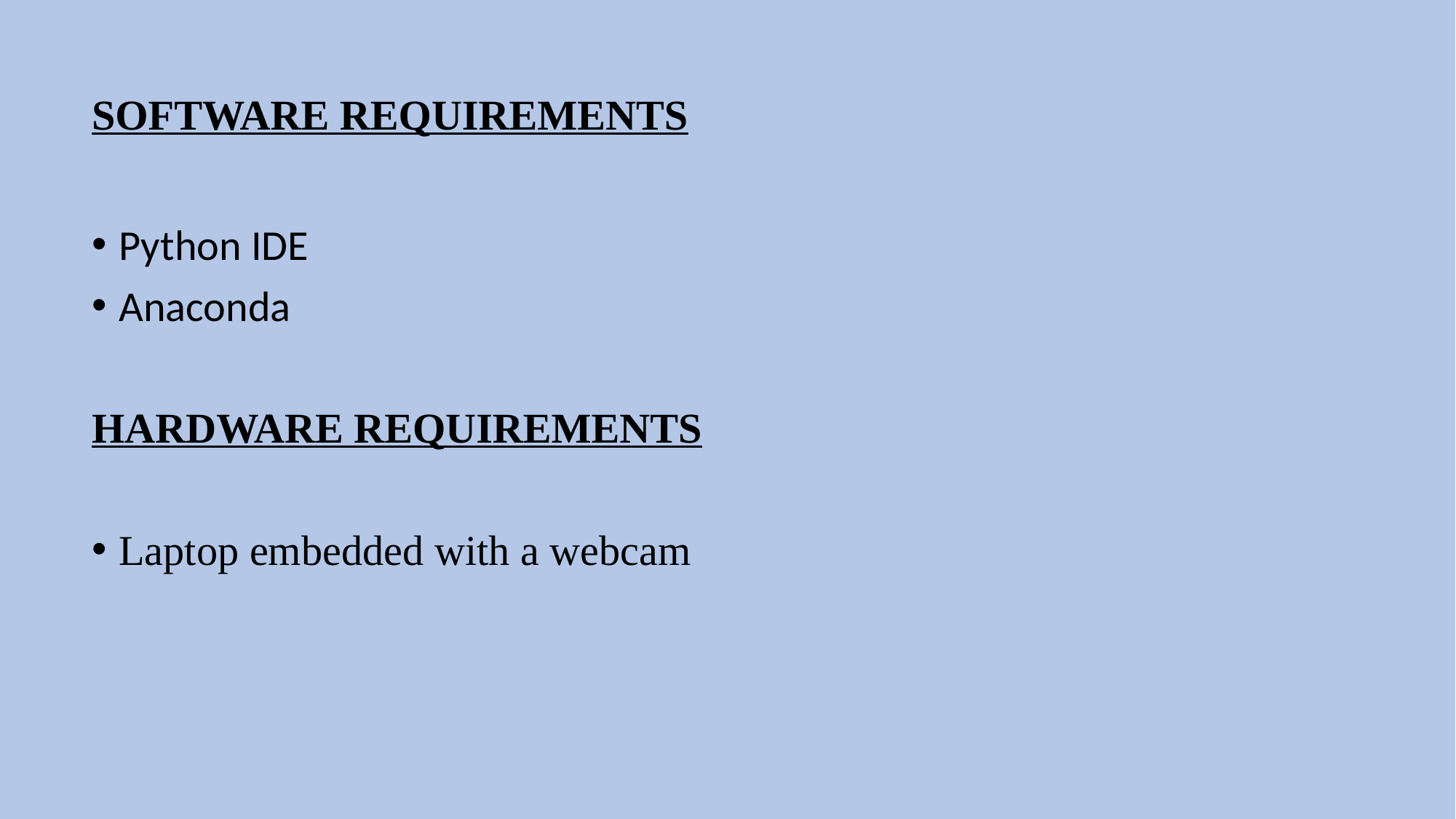

# SOFTWARE REQUIREMENTS
Python IDE
Anaconda

HARDWARE REQUIREMENTS

Laptop embedded with a webcam